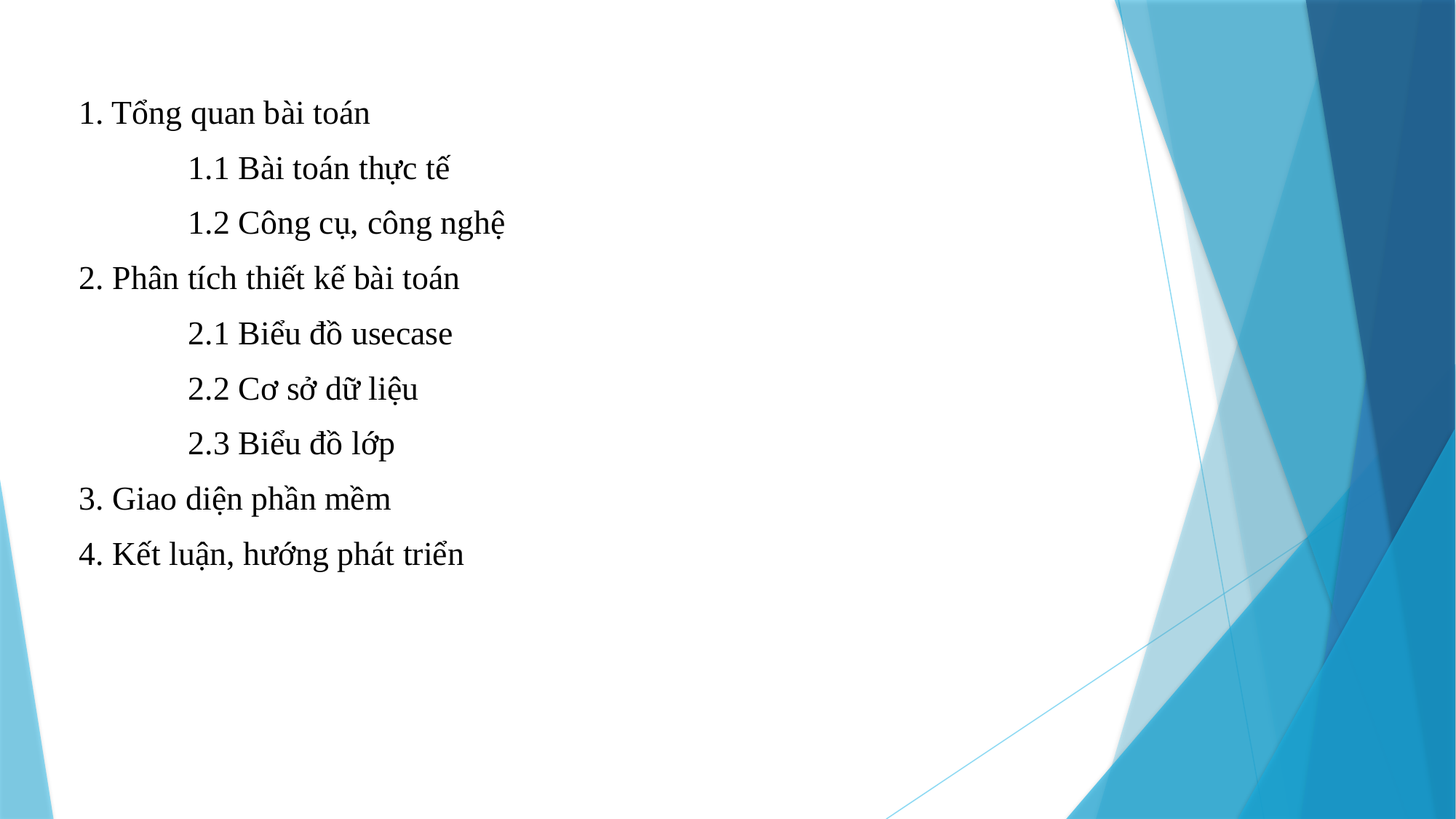

1. Tổng quan bài toán
	1.1 Bài toán thực tế
	1.2 Công cụ, công nghệ
2. Phân tích thiết kế bài toán
	2.1 Biểu đồ usecase
	2.2 Cơ sở dữ liệu
	2.3 Biểu đồ lớp
3. Giao diện phần mềm
4. Kết luận, hướng phát triển